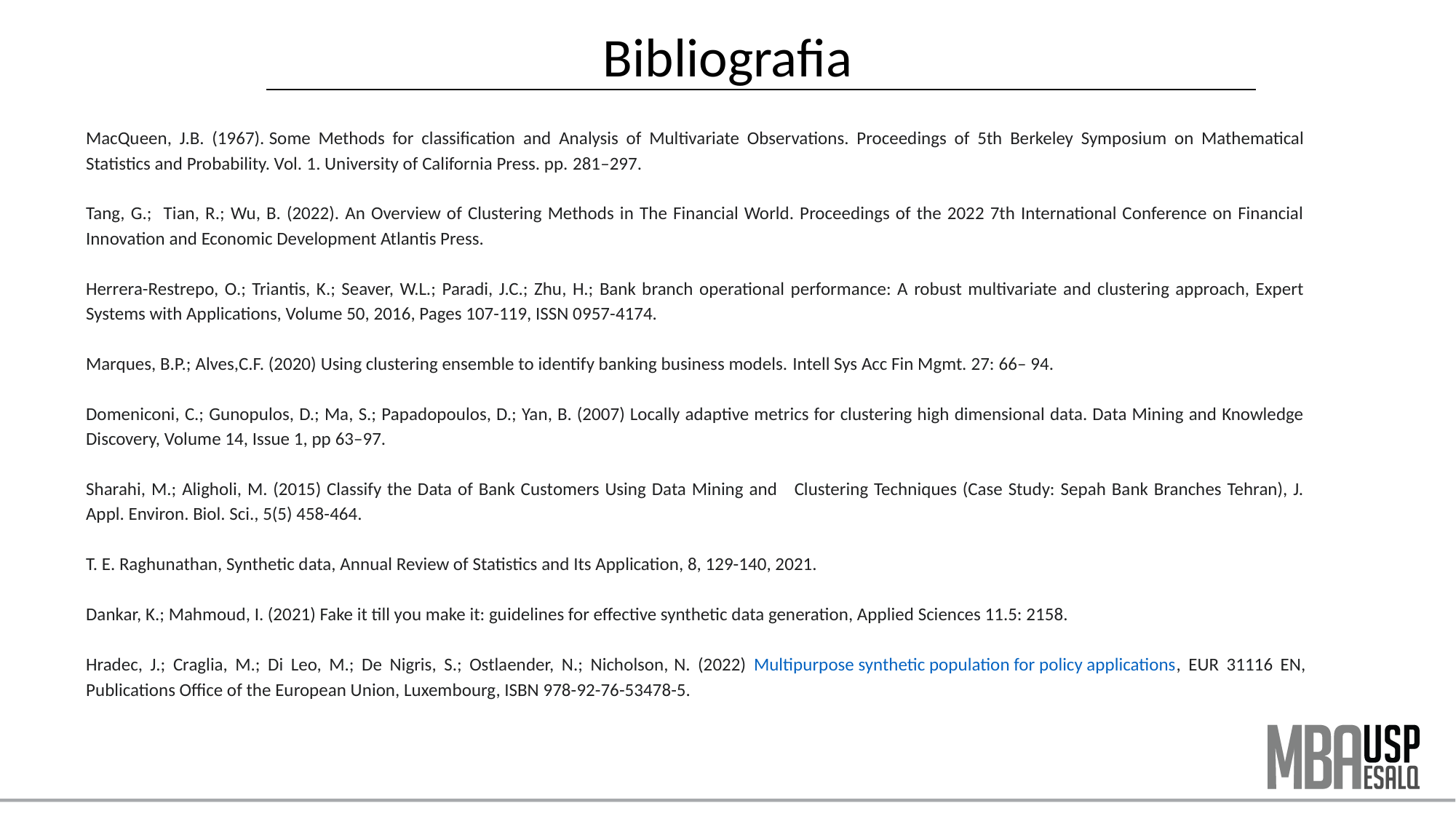

# Bibliografia
MacQueen, J.B. (1967). Some Methods for classification and Analysis of Multivariate Observations. Proceedings of 5th Berkeley Symposium on Mathematical Statistics and Probability. Vol. 1. University of California Press. pp. 281–297.

Tang, G.;  Tian, R.; Wu, B. (2022). An Overview of Clustering Methods in The Financial World. Proceedings of the 2022 7th International Conference on Financial Innovation and Economic Development Atlantis Press.

Herrera-Restrepo, O.; Triantis, K.; Seaver, W.L.; Paradi, J.C.; Zhu, H.; Bank branch operational performance: A robust multivariate and clustering approach, Expert Systems with Applications, Volume 50, 2016, Pages 107-119, ISSN 0957-4174.

Marques, B.P.; Alves,C.F. (2020) Using clustering ensemble to identify banking business models. Intell Sys Acc Fin Mgmt. 27: 66– 94.

Domeniconi, C.; Gunopulos, D.; Ma, S.; Papadopoulos, D.; Yan, B. (2007) Locally adaptive metrics for clustering high dimensional data. Data Mining and Knowledge Discovery, Volume 14, Issue 1, pp 63–97.

Sharahi, M.; Aligholi, M. (2015) Classify the Data of Bank Customers Using Data Mining and   Clustering Techniques (Case Study: Sepah Bank Branches Tehran), J. Appl. Environ. Biol. Sci., 5(5) 458-464.

T. E. Raghunathan, Synthetic data, Annual Review of Statistics and Its Application, 8, 129-140, 2021.

Dankar, K.; Mahmoud, I. (2021) Fake it till you make it: guidelines for effective synthetic data generation, Applied Sciences 11.5: 2158.

Hradec, J.; Craglia, M.; Di Leo, M.; De Nigris, S.; Ostlaender, N.; Nicholson, N. (2022) Multipurpose synthetic population for policy applications, EUR 31116 EN, Publications Office of the European Union, Luxembourg, ISBN 978-92-76-53478-5.